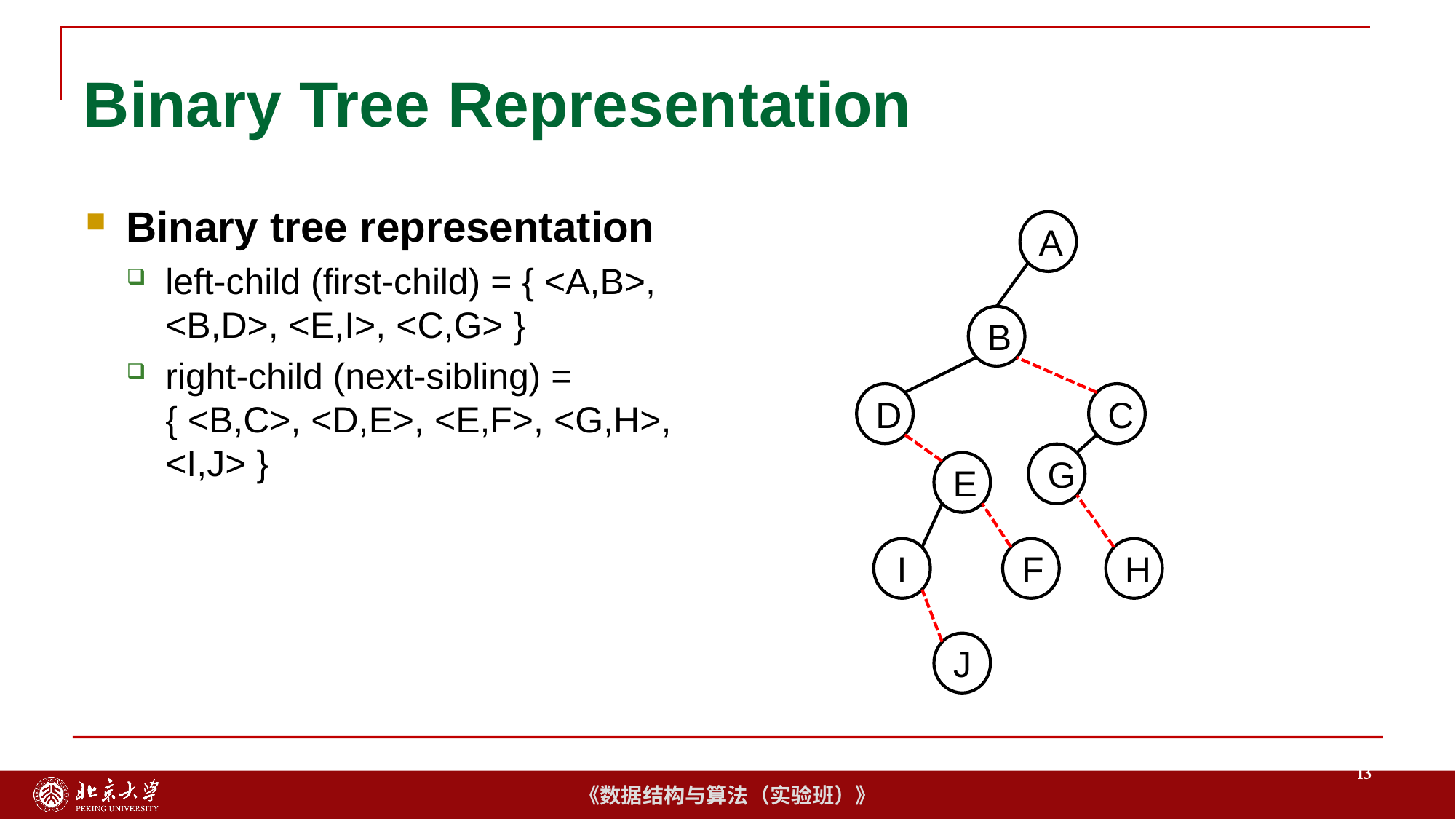

# Binary Tree Representation
Binary tree representation
left-child (first-child) = { <A,B>, <B,D>, <E,I>, <C,G> }
right-child (next-sibling) = { <B,C>, <D,E>, <E,F>, <G,H>, <I,J> }
A
B
D
C
G
E
I
F
H
J
13